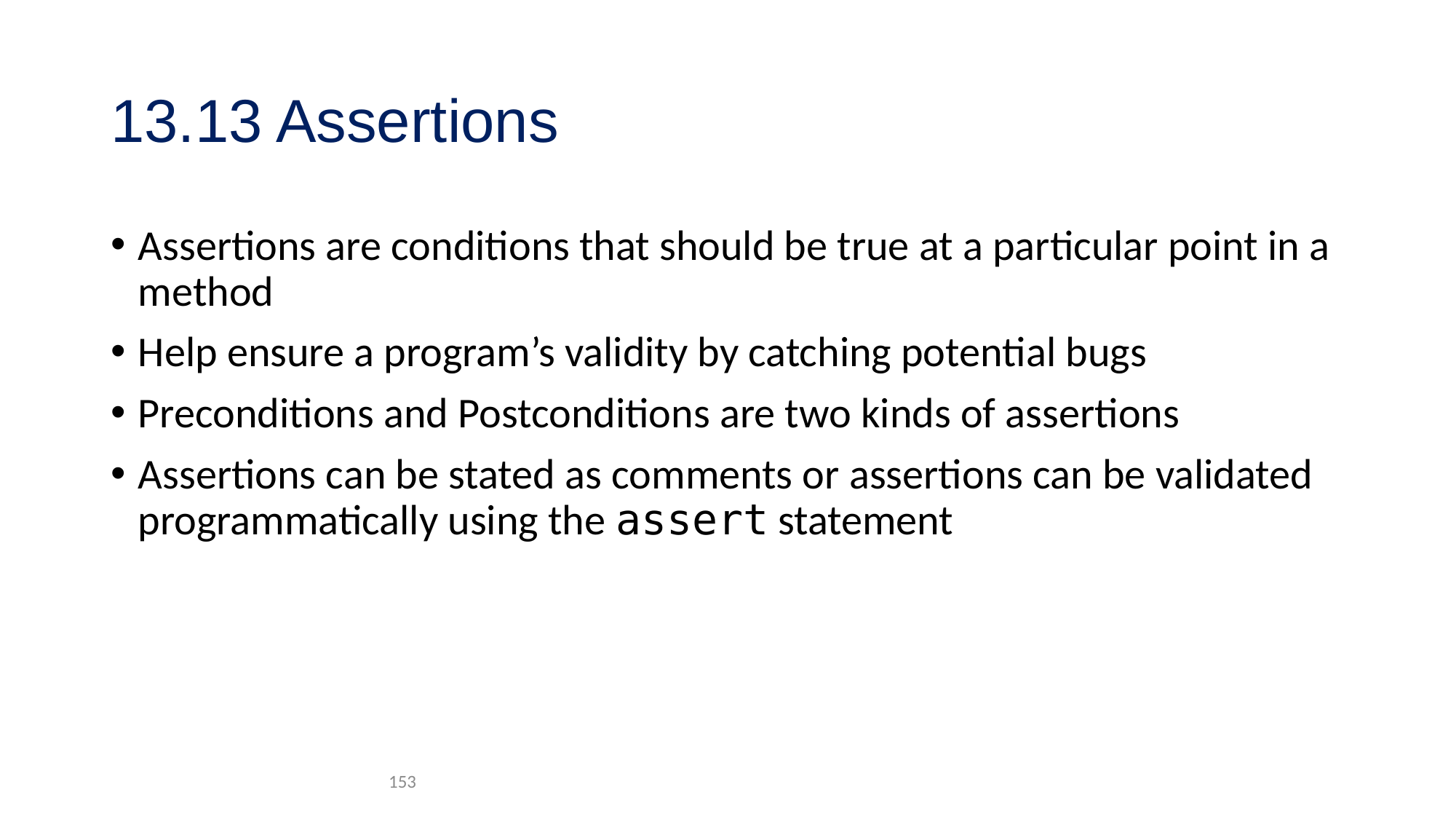

# 13.13 Assertions
Assertions are conditions that should be true at a particular point in a method
Help ensure a program’s validity by catching potential bugs
Preconditions and Postconditions are two kinds of assertions
Assertions can be stated as comments or assertions can be validated programmatically using the assert statement
153